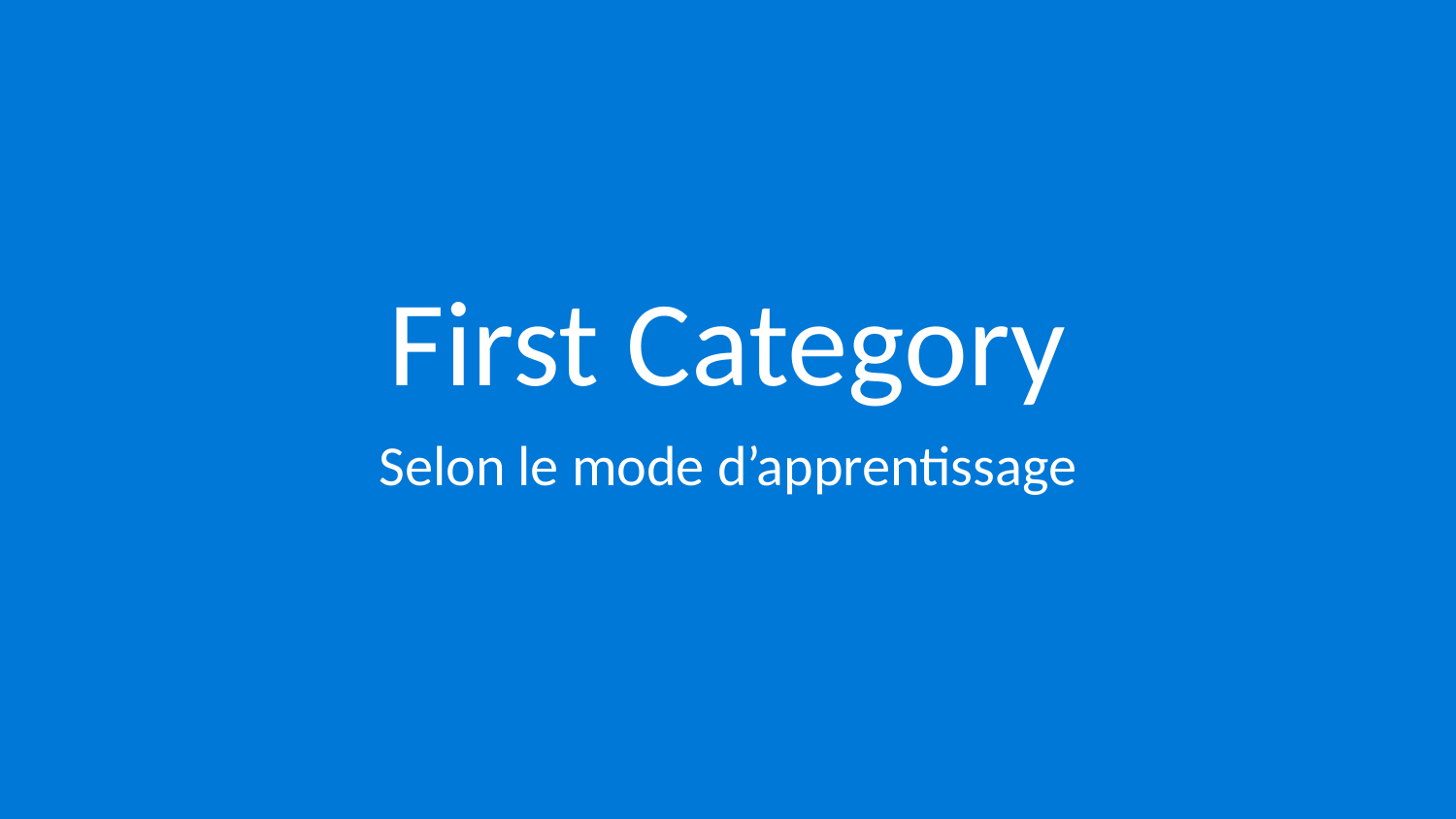

# First Category
Selon le mode d’apprentissage